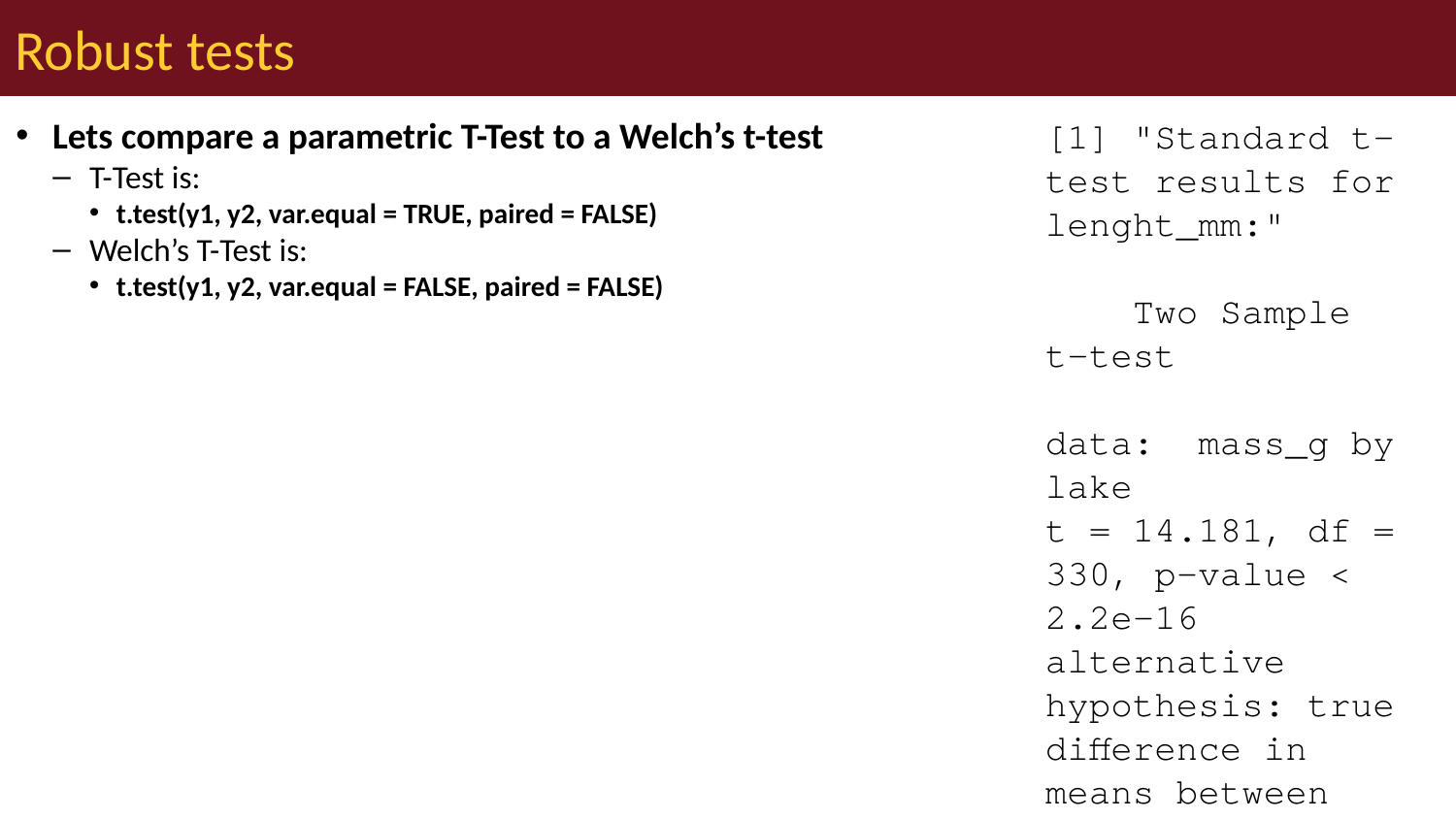

# Robust tests
Lets compare a parametric T-Test to a Welch’s t-test
T-Test is:
t.test(y1, y2, var.equal = TRUE, paired = FALSE)
Welch’s T-Test is:
t.test(y1, y2, var.equal = FALSE, paired = FALSE)
[1] "Standard t-test results for lenght_mm:"

    Two Sample t-test

data:  mass_g by lake
t = 14.181, df = 330, p-value < 2.2e-16
alternative hypothesis: true difference in means between group Island Lake and group NE 12 is not equal to 0
95 percent confidence interval:
 2266.304 2996.360
sample estimates:
mean in group Island Lake       mean in group NE 12
                3165.0000                  533.6677
[1] "Welch's t-test results for lenght_mm:"

    Welch Two Sample t-test

data:  mass_g by lake
t = 5.1368, df = 9.0578, p-value = 0.0006016
alternative hypothesis: true difference in means between group Island Lake and group NE 12 is not equal to 0
95 percent confidence interval:
 1473.676 3788.989
sample estimates:
mean in group Island Lake       mean in group NE 12
                3165.0000                  533.6677